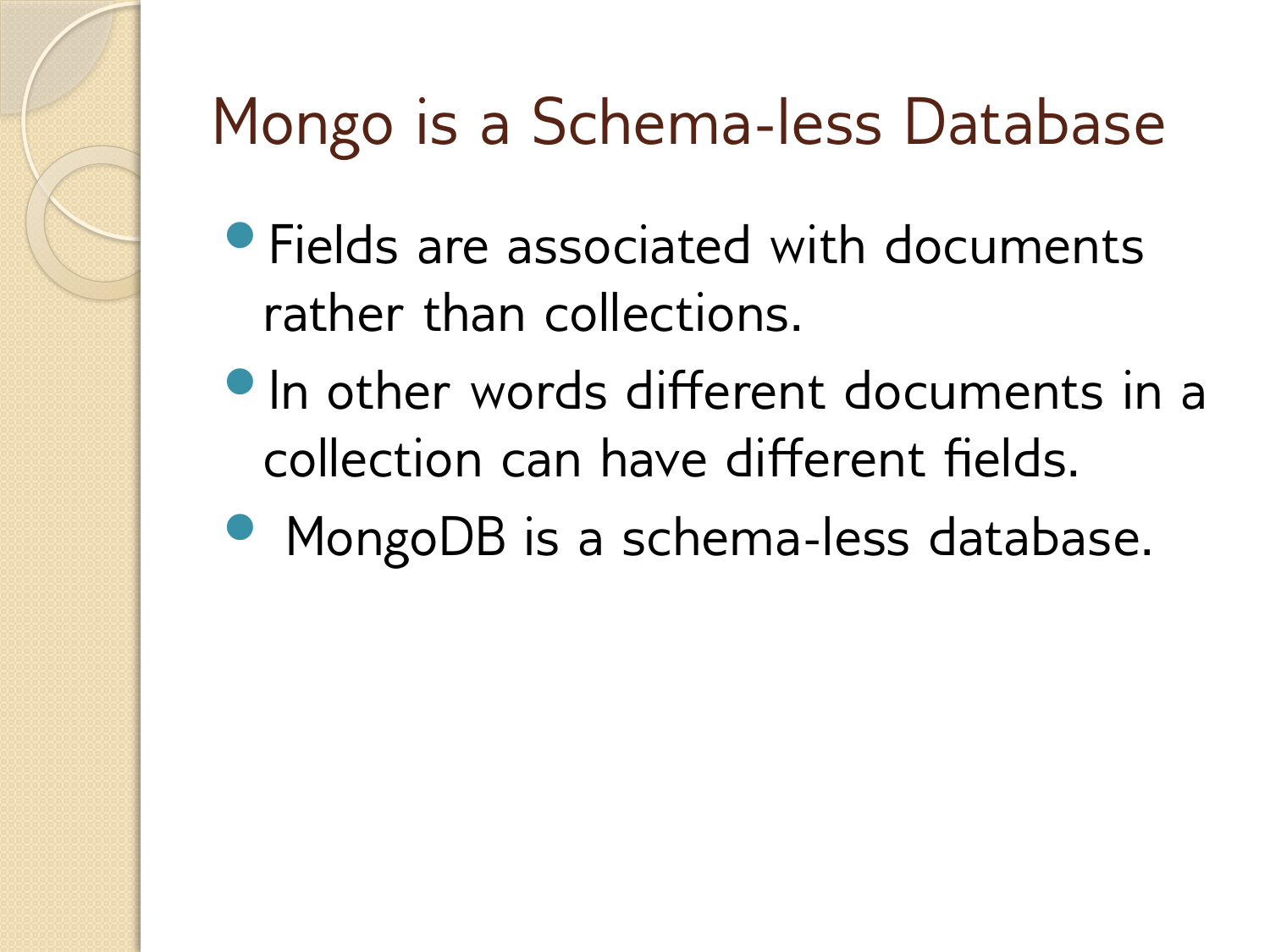

# Mongo is a Schema-less Database
Fields are associated with documents rather than collections.
In other words different documents in a collection can have different fields.
 MongoDB is a schema-less database.